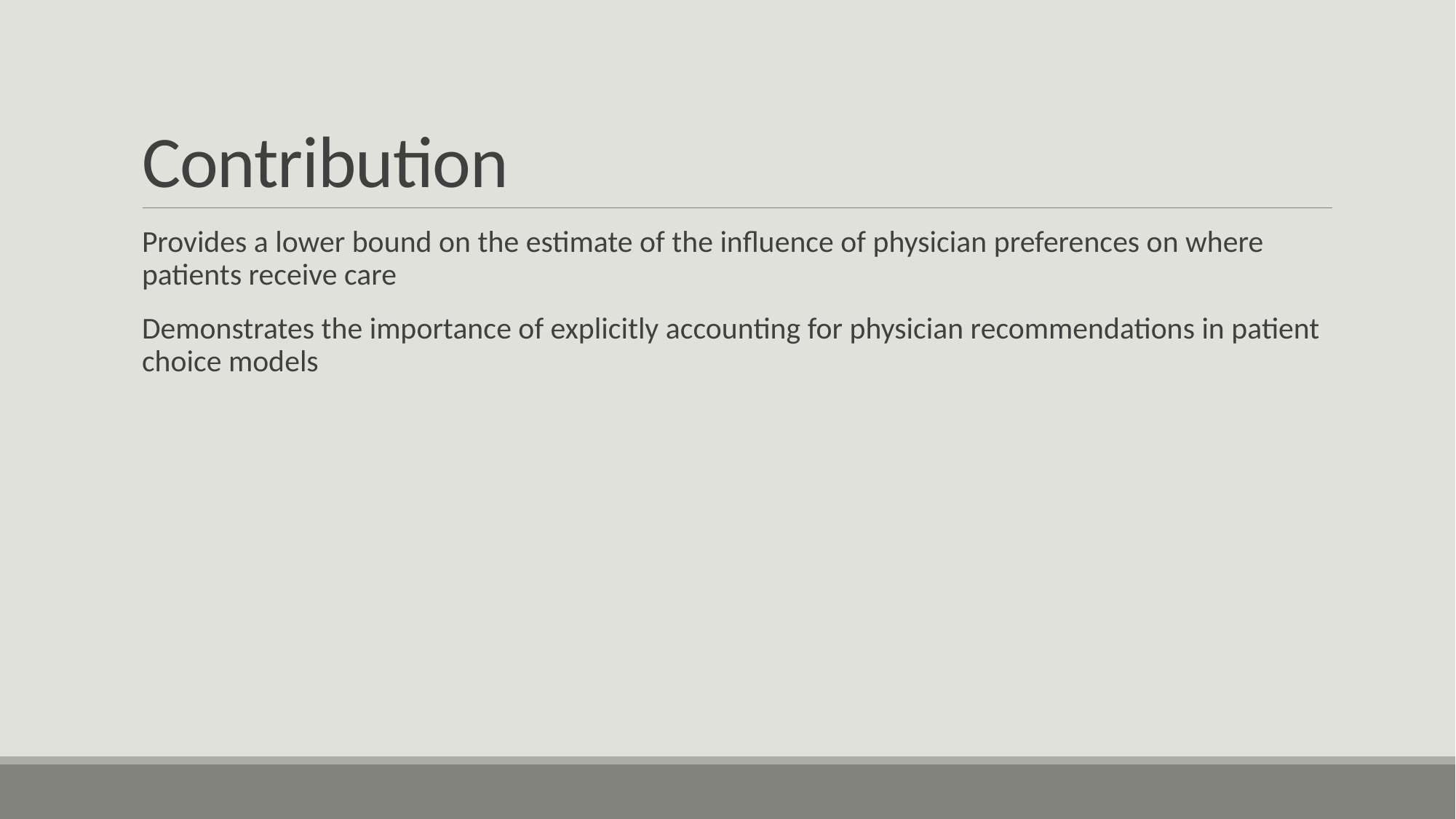

# Contribution
Provides a lower bound on the estimate of the influence of physician preferences on where patients receive care
Demonstrates the importance of explicitly accounting for physician recommendations in patient choice models